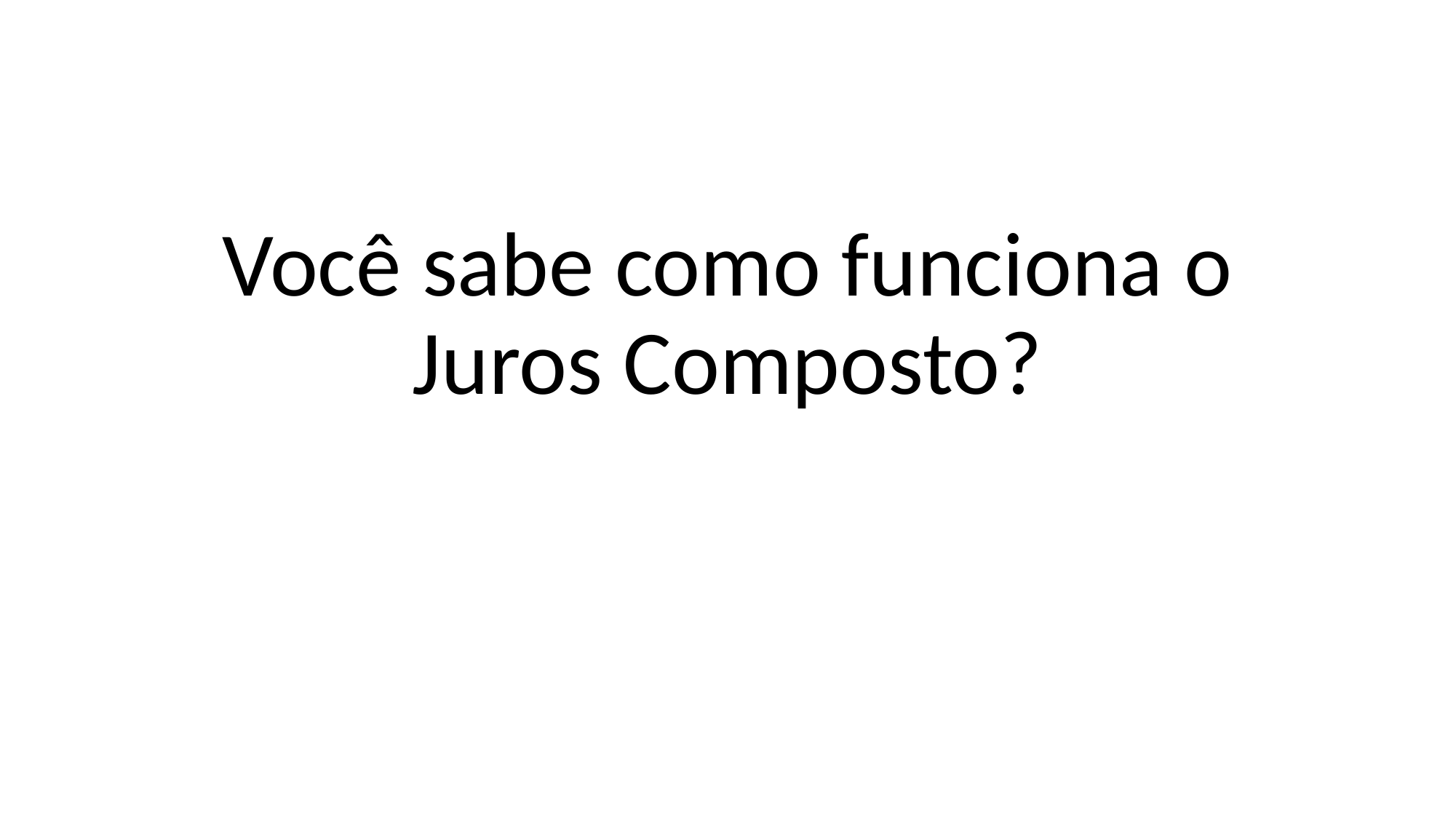

# Você sabe como funciona o Juros Composto?